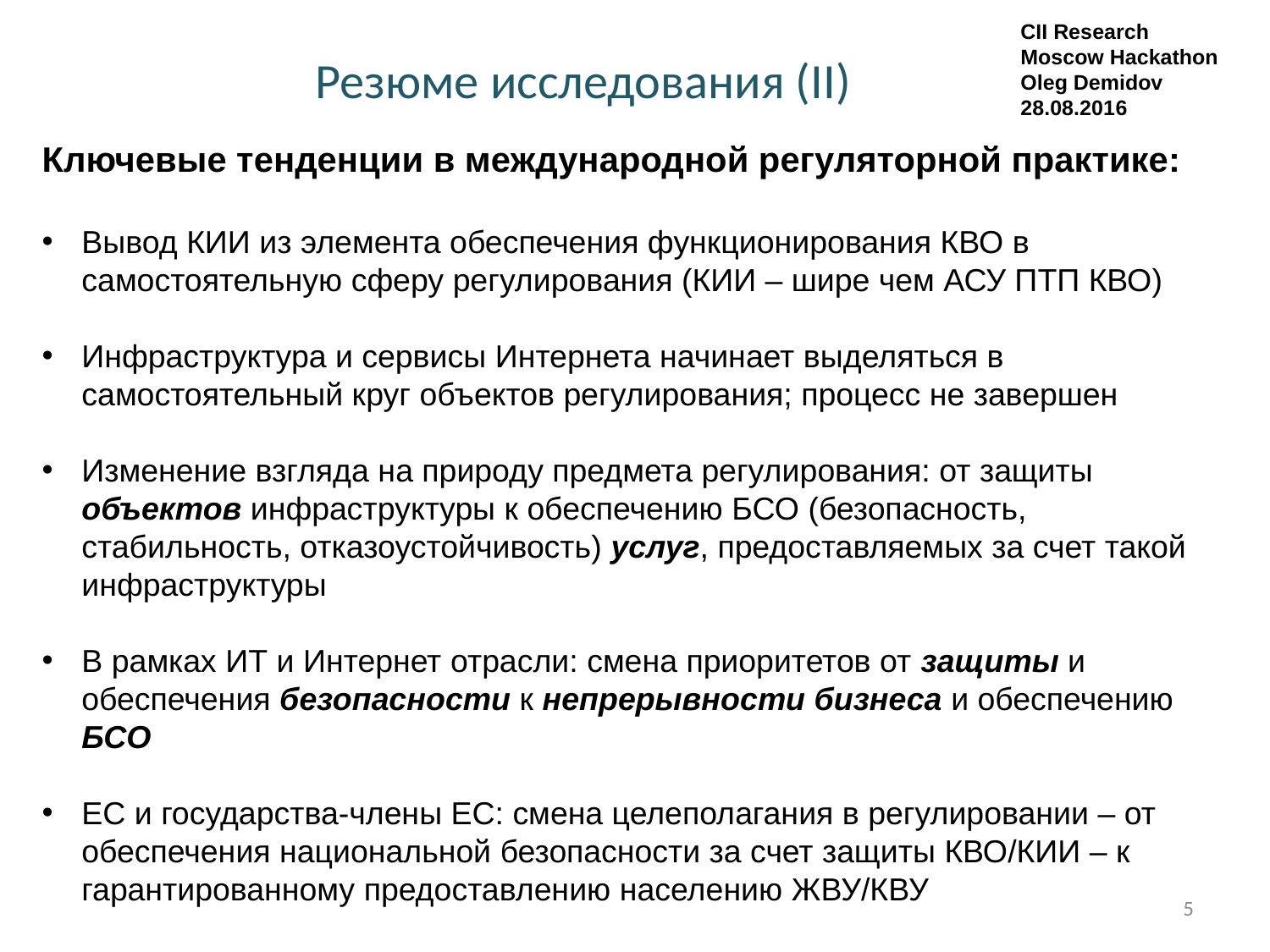

CII Research
Moscow Hackathon
Oleg Demidov
28.08.2016
Резюме исследования (II)
Ключевые тенденции в международной регуляторной практике:

Вывод КИИ из элемента обеспечения функционирования КВО в самостоятельную сферу регулирования (КИИ – шире чем АСУ ПТП КВО)

Инфраструктура и сервисы Интернета начинает выделяться в самостоятельный круг объектов регулирования; процесс не завершен

Изменение взгляда на природу предмета регулирования: от защиты объектов инфраструктуры к обеспечению БСО (безопасность, стабильность, отказоустойчивость) услуг, предоставляемых за счет такой инфраструктуры

В рамках ИТ и Интернет отрасли: смена приоритетов от защиты и обеспечения безопасности к непрерывности бизнеса и обеспечению БСО

ЕС и государства-члены ЕС: смена целеполагания в регулировании – от обеспечения национальной безопасности за счет защиты КВО/КИИ – к гарантированному предоставлению населению ЖВУ/КВУ
5